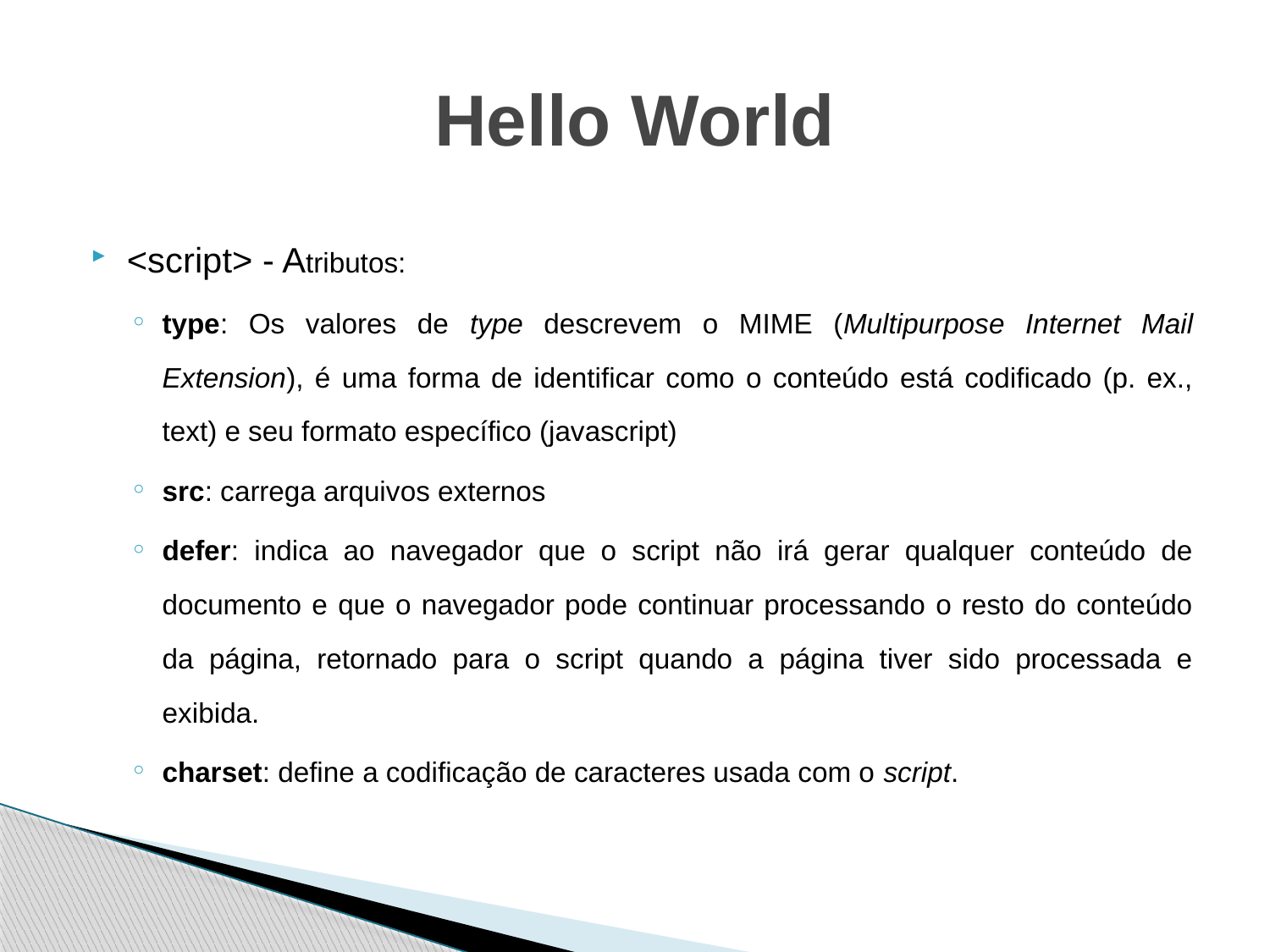

# Hello World
<script> - Atributos:
type: Os valores de type descrevem o MIME (Multipurpose Internet Mail Extension), é uma forma de identificar como o conteúdo está codificado (p. ex., text) e seu formato específico (javascript)
src: carrega arquivos externos
defer: indica ao navegador que o script não irá gerar qualquer conteúdo de documento e que o navegador pode continuar processando o resto do conteúdo da página, retornado para o script quando a página tiver sido processada e exibida.
charset: define a codificação de caracteres usada com o script.